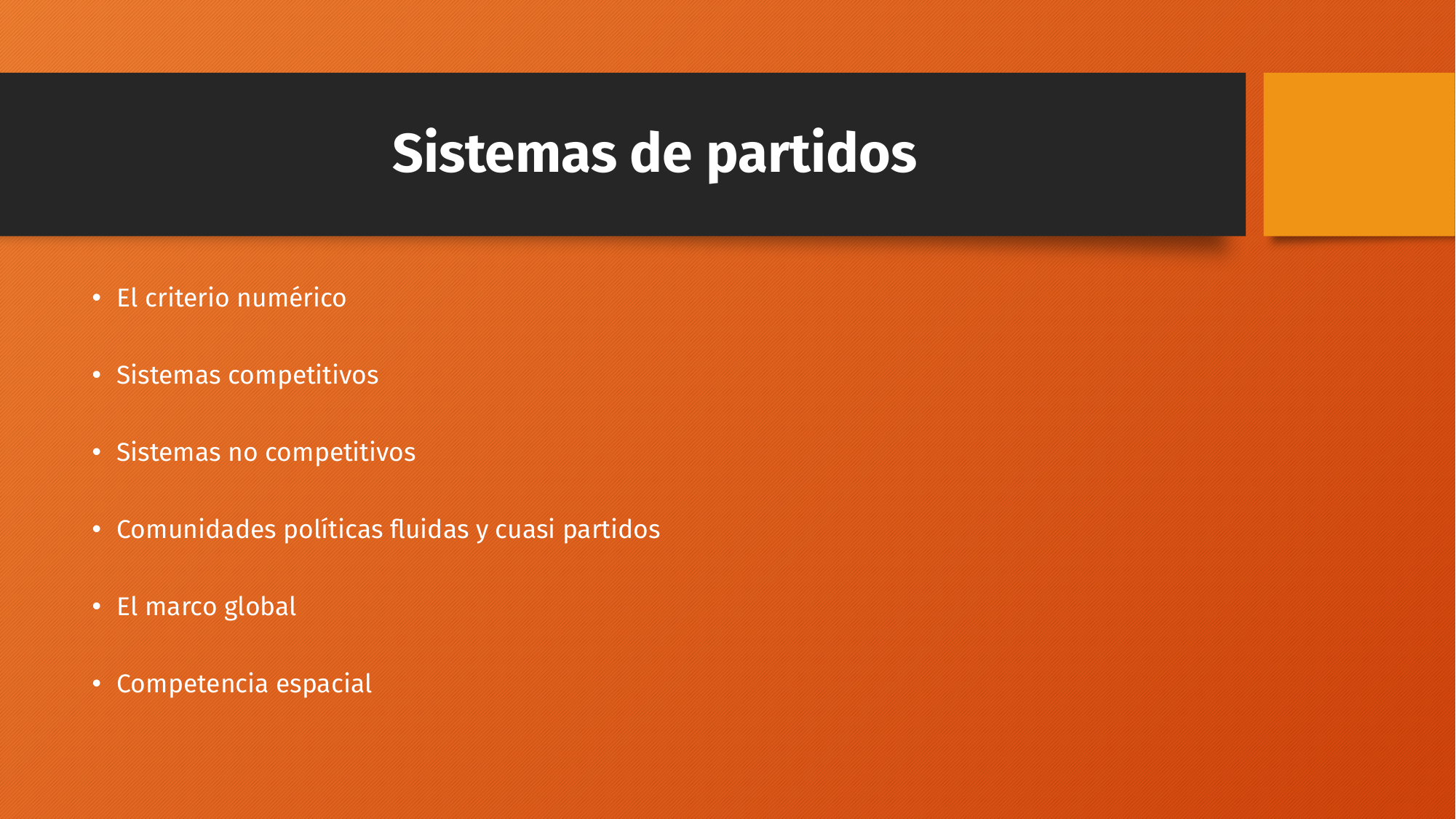

# Sistemas de partidos
El criterio numérico

Sistemas competitivos

Sistemas no competitivos

Comunidades políticas fluidas y cuasi partidos

El marco global

Competencia espacial